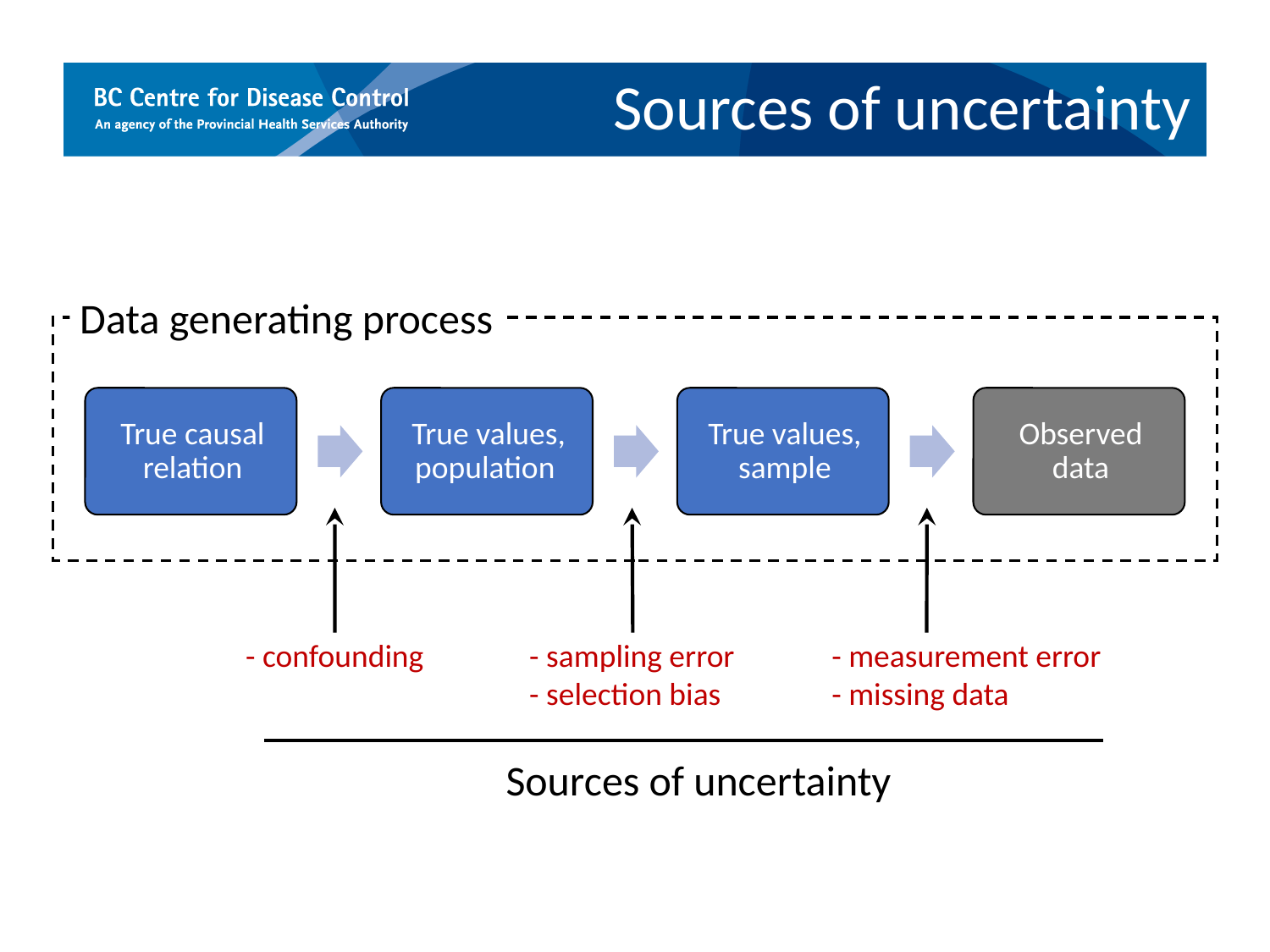

Sources of uncertainty
True causal relation

True values, population

True values, sample

Observed data
Data generating process

- confounding
- sampling error
- selection bias
- measurement error
- missing data
Sources of uncertainty